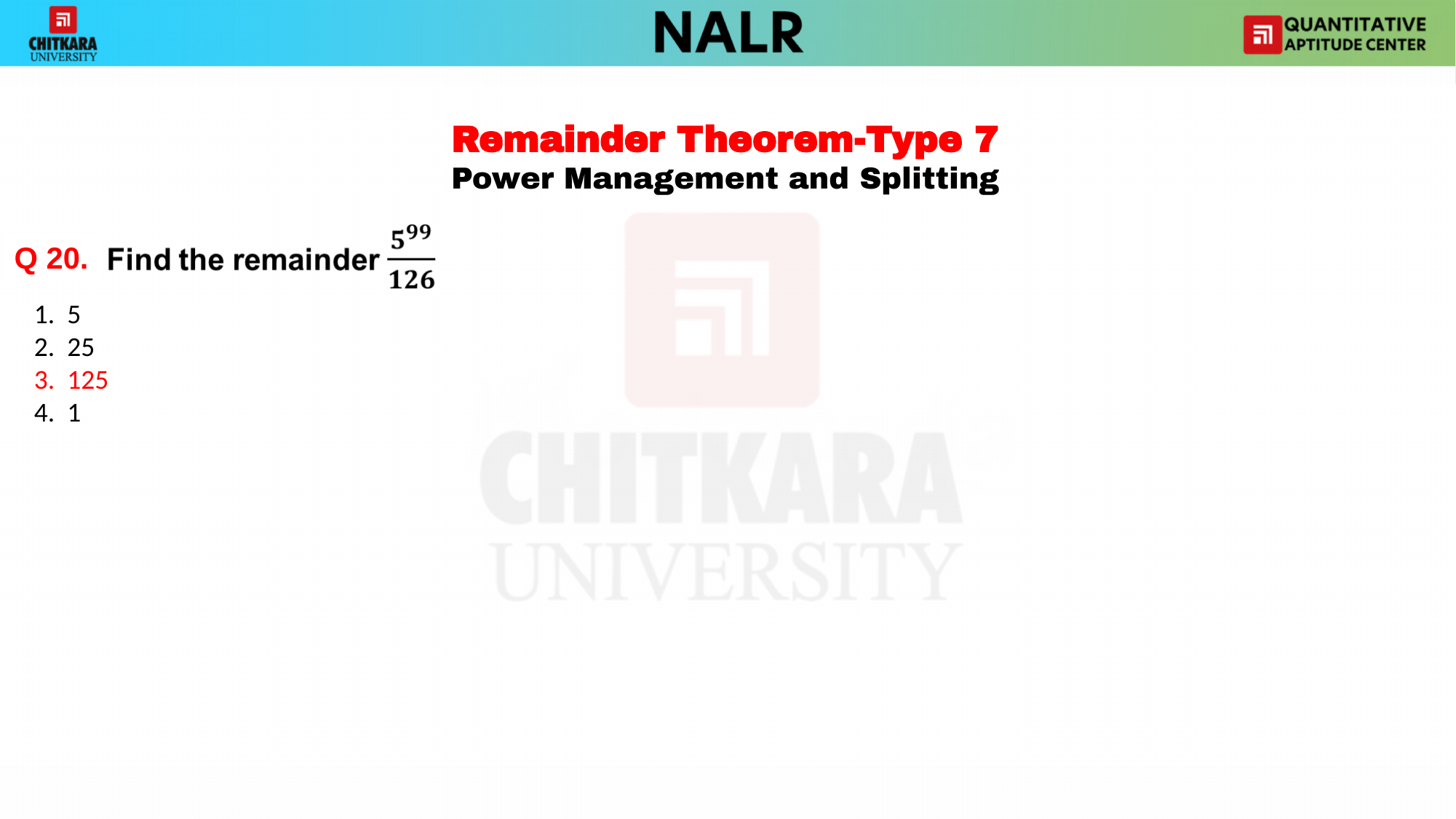

Remainder Theorem-Type 7
Power Management and Splitting

Q 20.
1.  5
2.  25
3.  125
4.  1